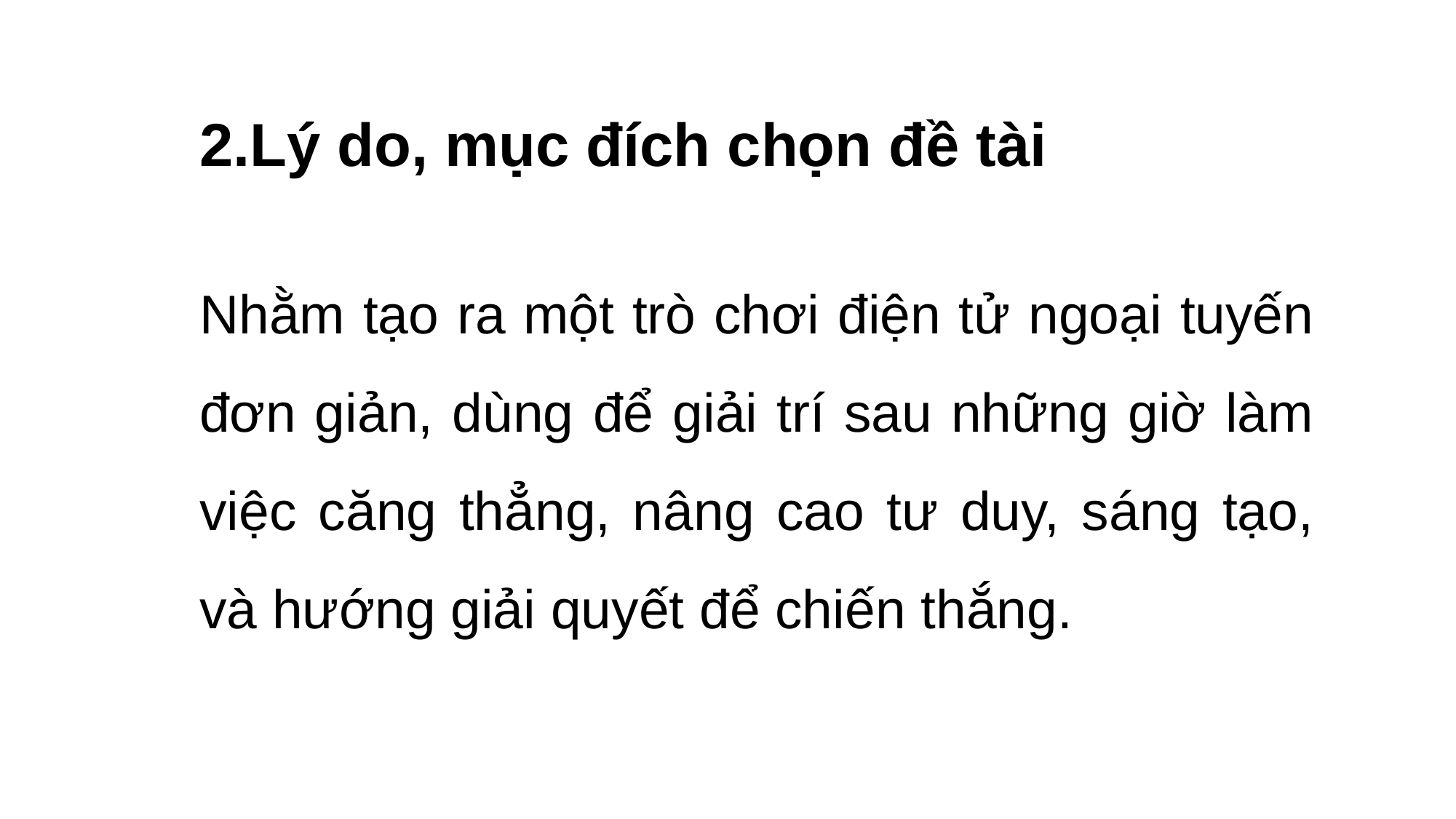

2.Lý do, mục đích chọn đề tài
Nhằm tạo ra một trò chơi điện tử ngoại tuyến đơn giản, dùng để giải trí sau những giờ làm việc căng thẳng, nâng cao tư duy, sáng tạo, và hướng giải quyết để chiến thắng.